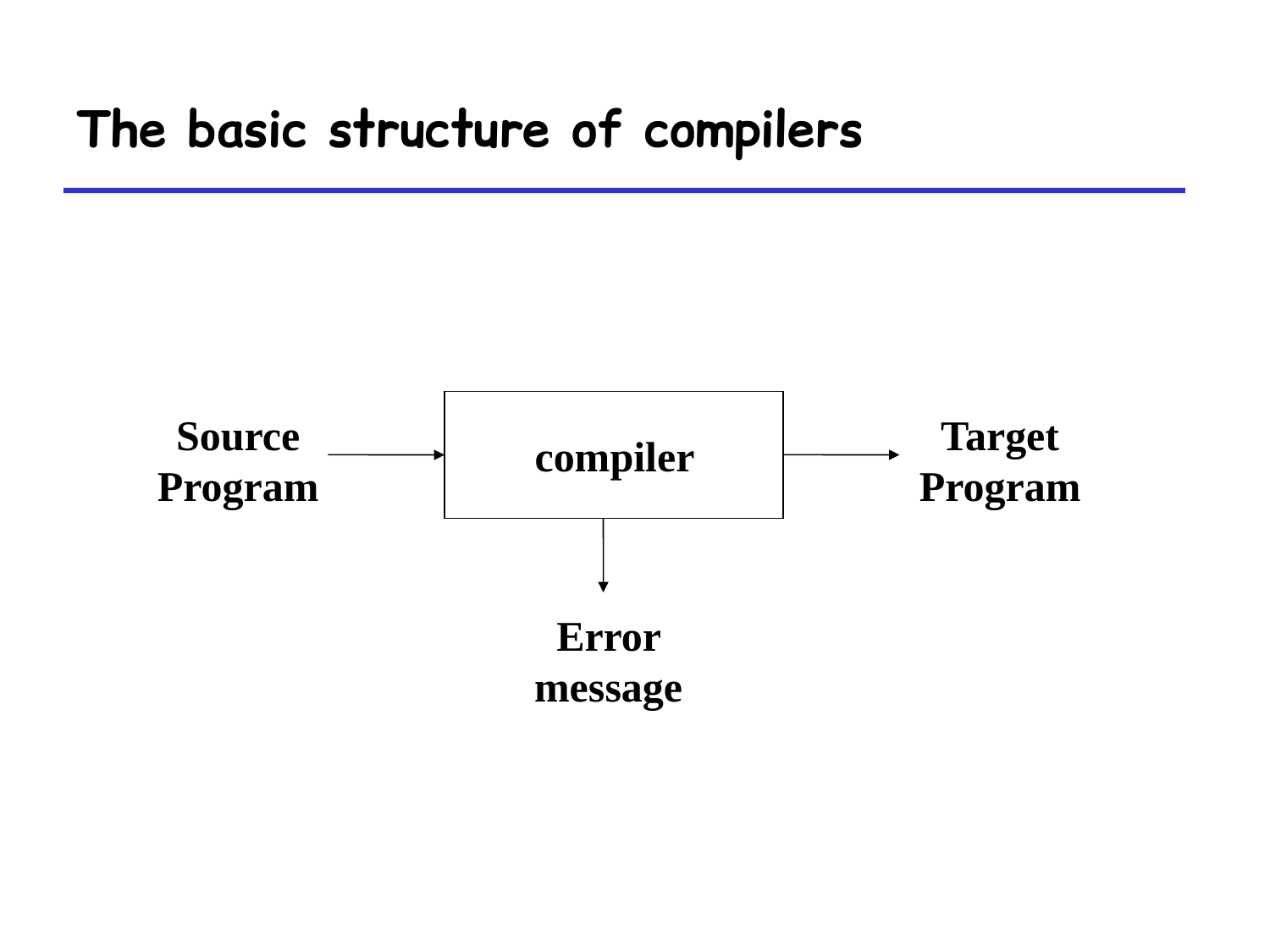

# The basic structure of compilers

Source Program
Target Program
compiler

Error message
5